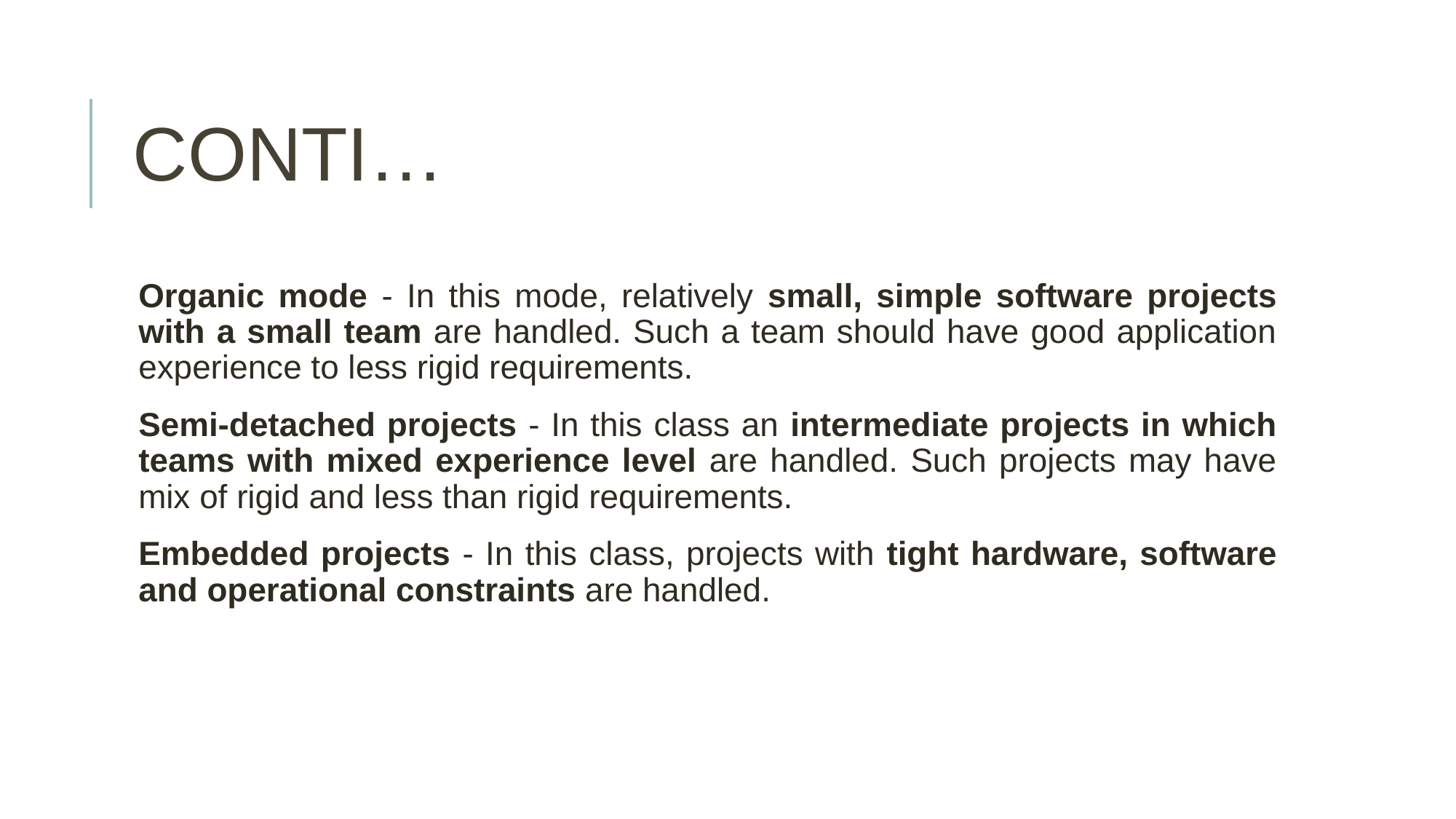

# CONTI…
Organic mode - In this mode, relatively small, simple software projects with a small team are handled. Such a team should have good application experience to less rigid requirements.
Semi-detached projects - In this class an intermediate projects in which teams with mixed experience level are handled. Such projects may have mix of rigid and less than rigid requirements.
Embedded projects - In this class, projects with tight hardware, software and operational constraints are handled.